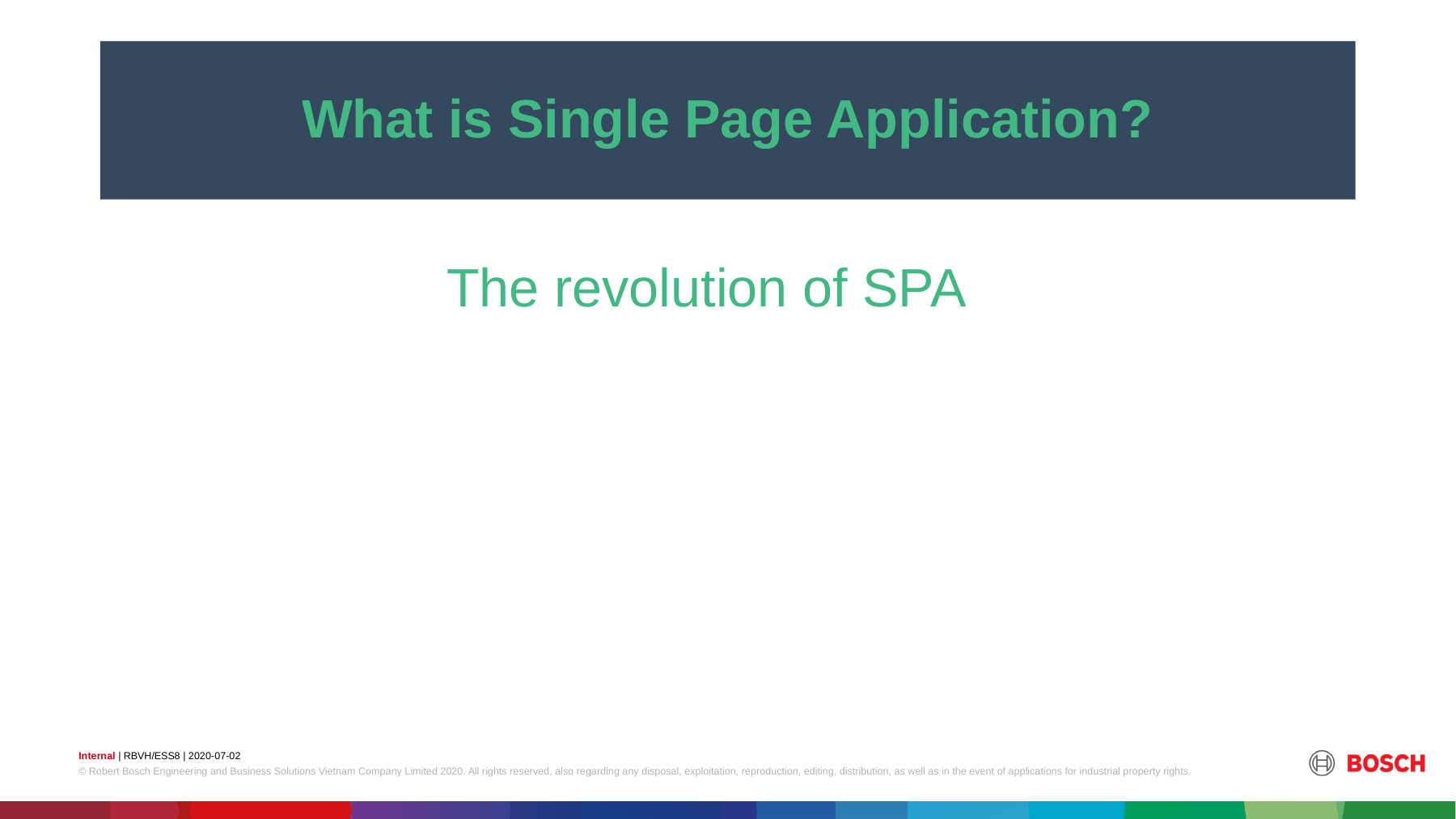

What is Single Page Application?
The revolution of SPA